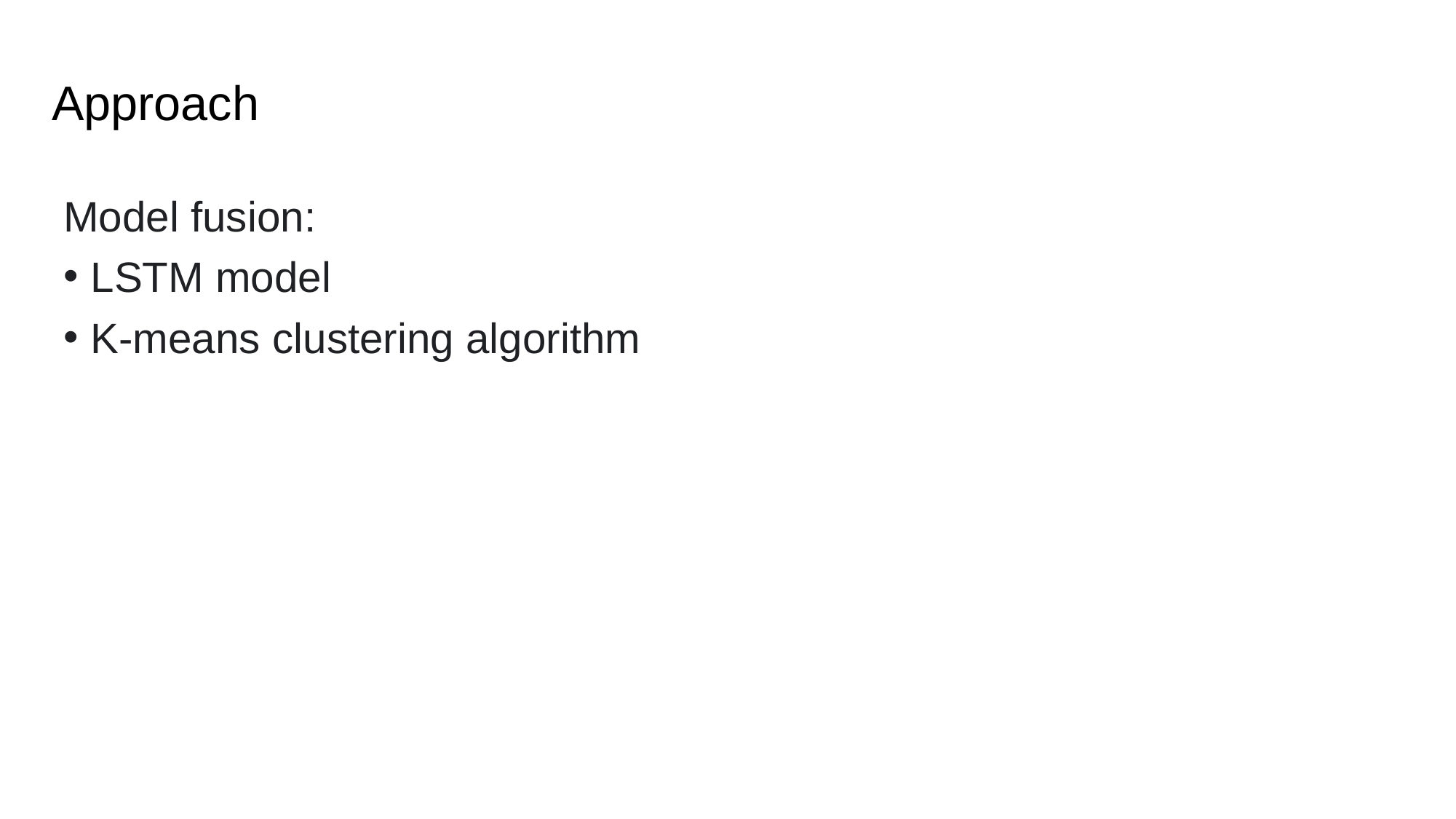

# Approach
Model fusion:
LSTM model
K-means clustering algorithm